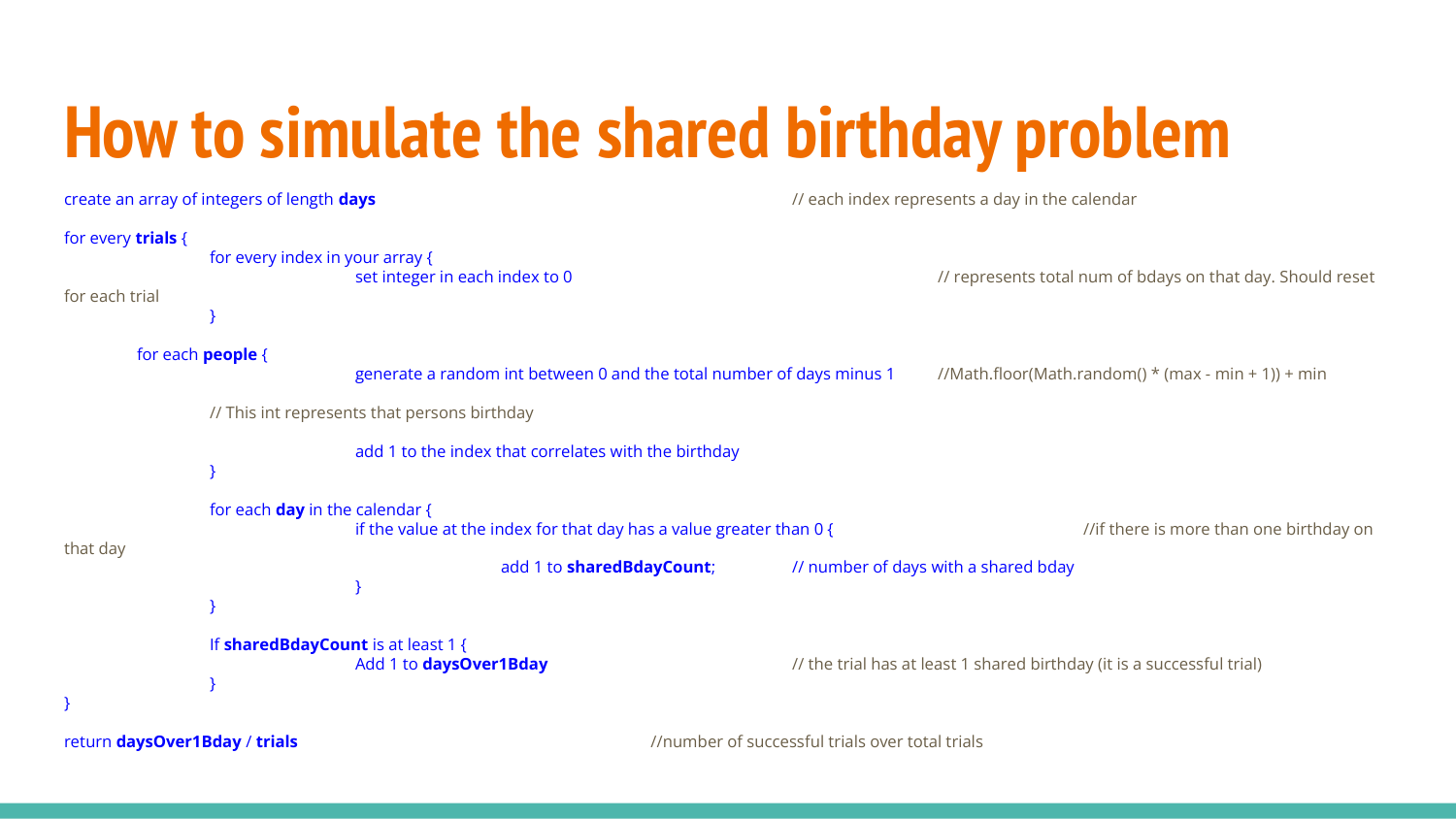

# How to simulate the shared birthday problem
create an array of integers of length days			// each index represents a day in the calendar

for every trials {
	for every index in your array {
		set integer in each index to 0			// represents total num of bdays on that day. Should reset for each trial
	}

for each people {
		generate a random int between 0 and the total number of days minus 1  	//Math.floor(Math.random() * (max - min + 1)) + min
										// This int represents that persons birthday

		add 1 to the index that correlates with the birthday
	}

	for each day in the calendar {
		if the value at the index for that day has a value greater than 0 {   		//if there is more than one birthday on that day
			add 1 to sharedBdayCount;	// number of days with a shared bday
		}
	}

   	If sharedBdayCount is at least 1 {
		Add 1 to daysOver1Bday		// the trial has at least 1 shared birthday (it is a successful trial)
	}
}

return daysOver1Bday / trials  			 //number of successful trials over total trials